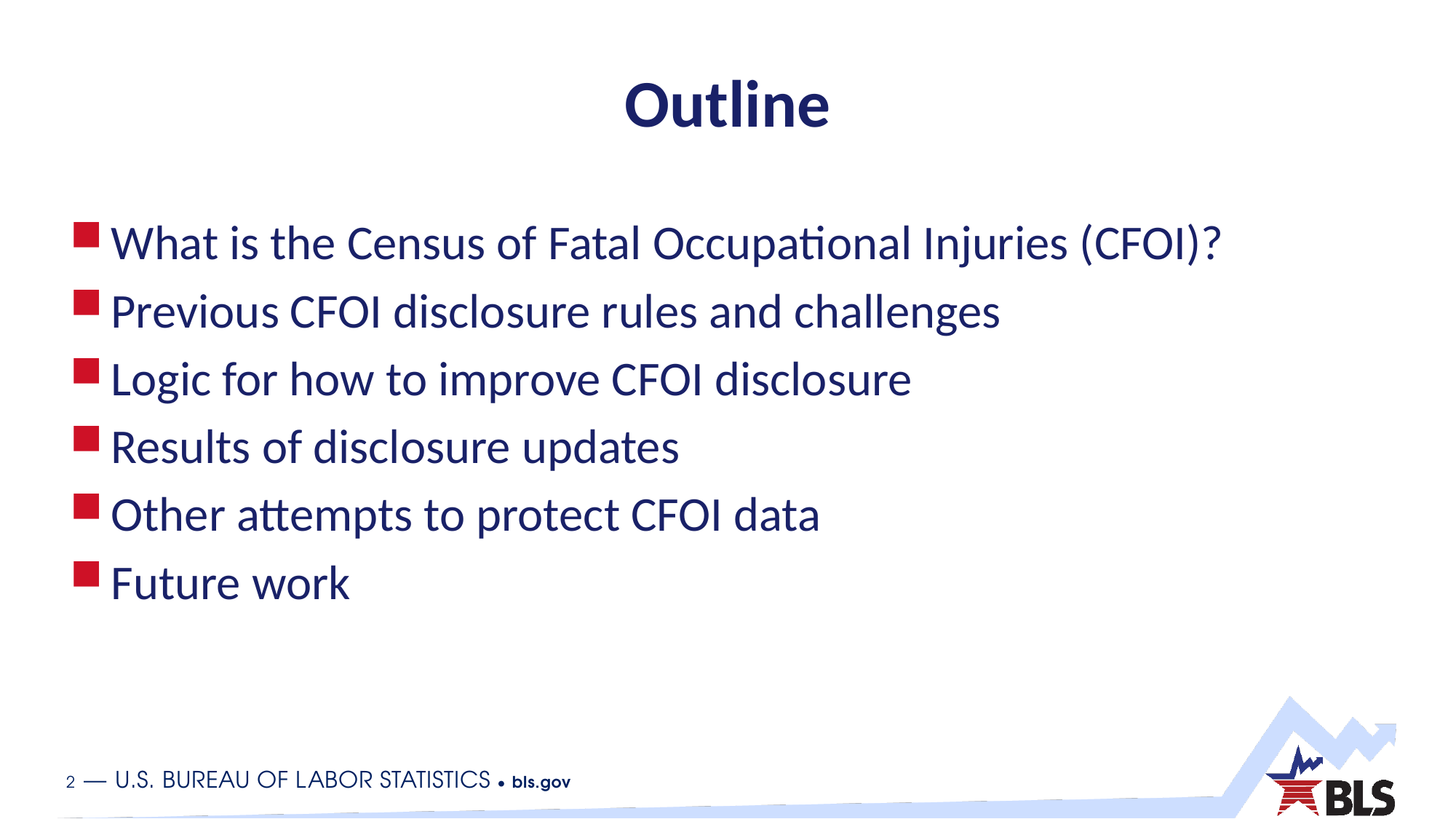

# Outline
What is the Census of Fatal Occupational Injuries (CFOI)?
Previous CFOI disclosure rules and challenges
Logic for how to improve CFOI disclosure
Results of disclosure updates
Other attempts to protect CFOI data
Future work